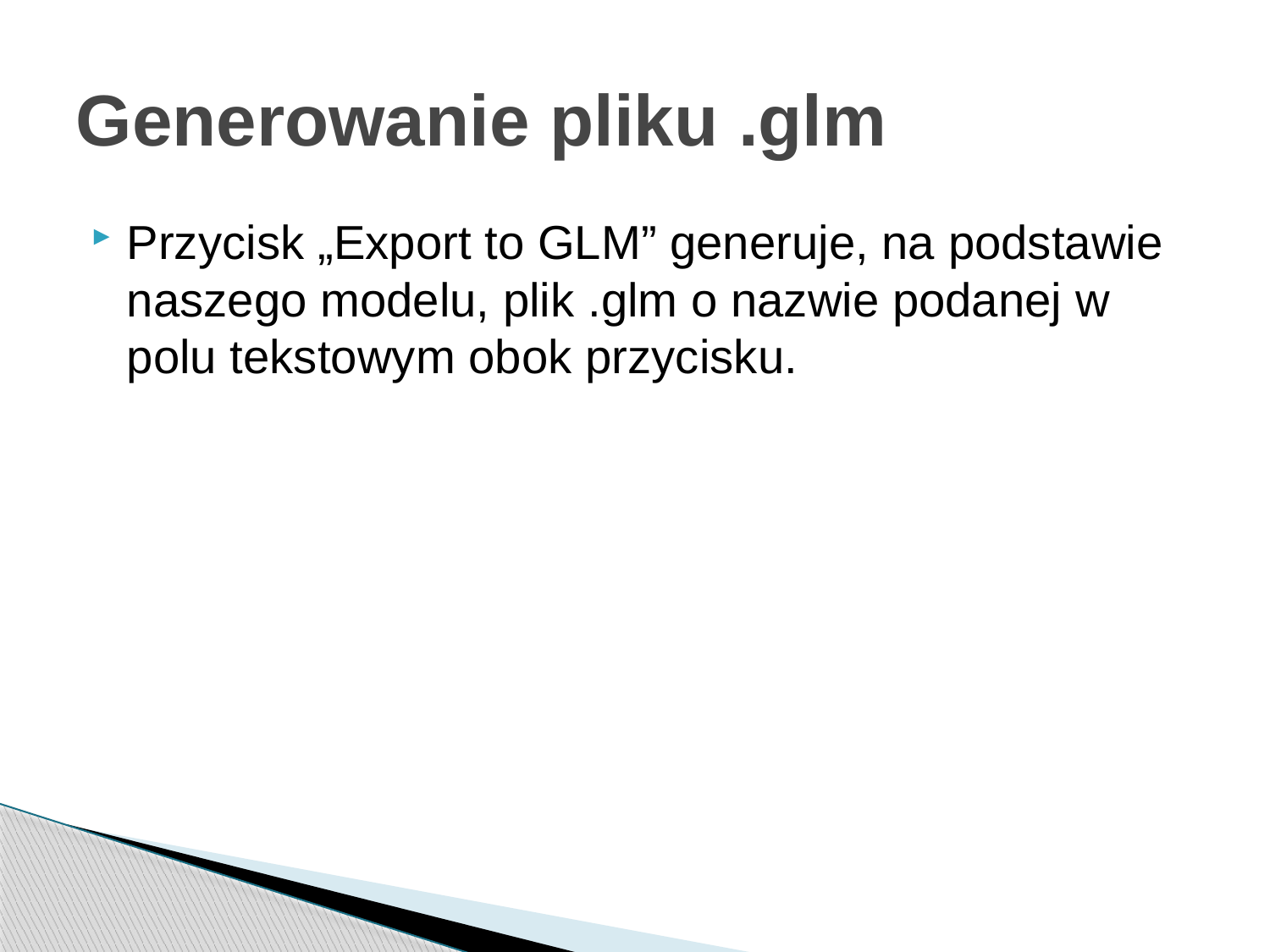

# Generowanie pliku .glm
Przycisk „Export to GLM” generuje, na podstawie naszego modelu, plik .glm o nazwie podanej w polu tekstowym obok przycisku.